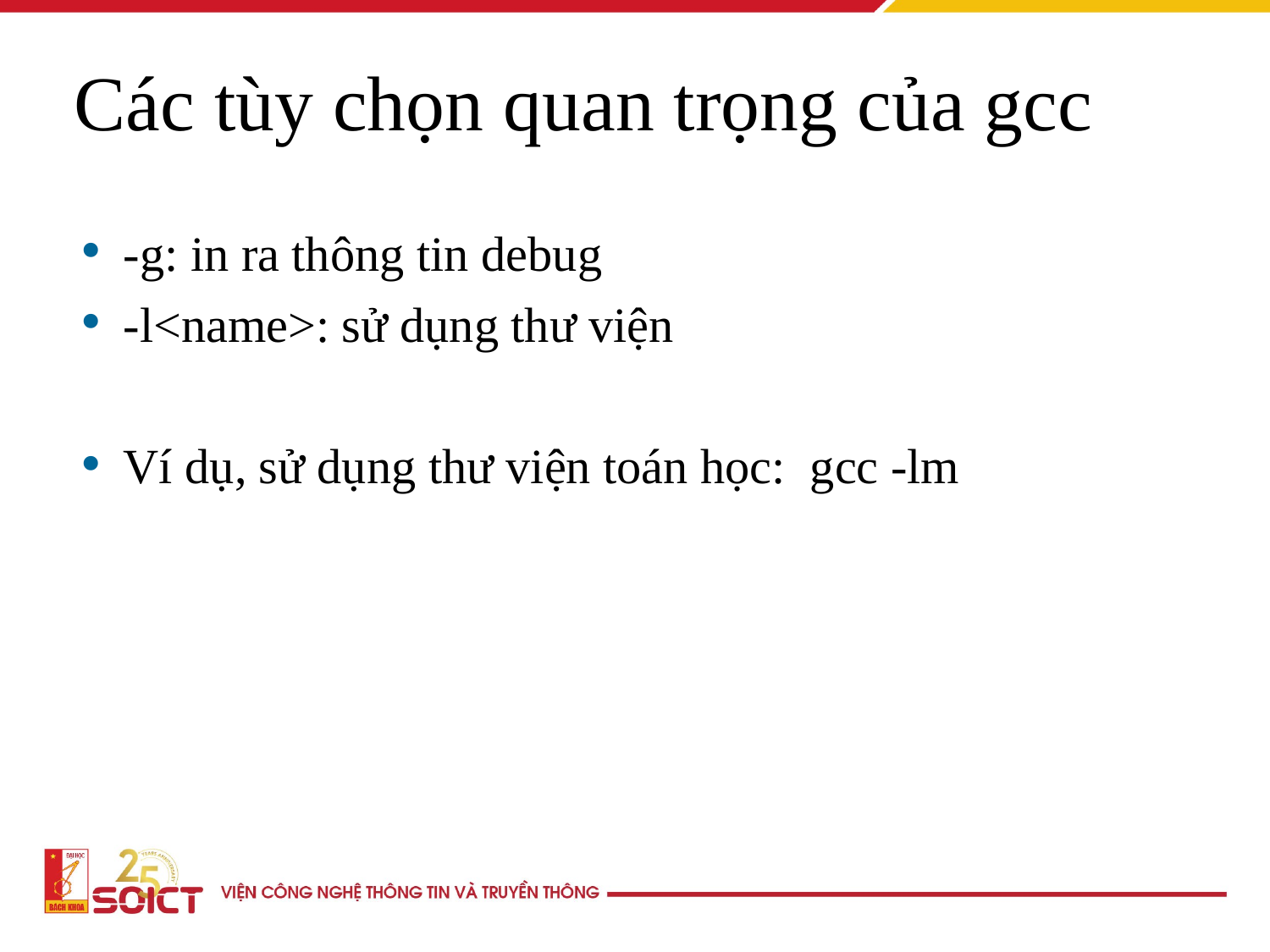

Các tùy chọn quan trọng của gcc
-g: in ra thông tin debug
-l<name>: sử dụng thư viện

Ví dụ, sử dụng thư viện toán học:  gcc -lm